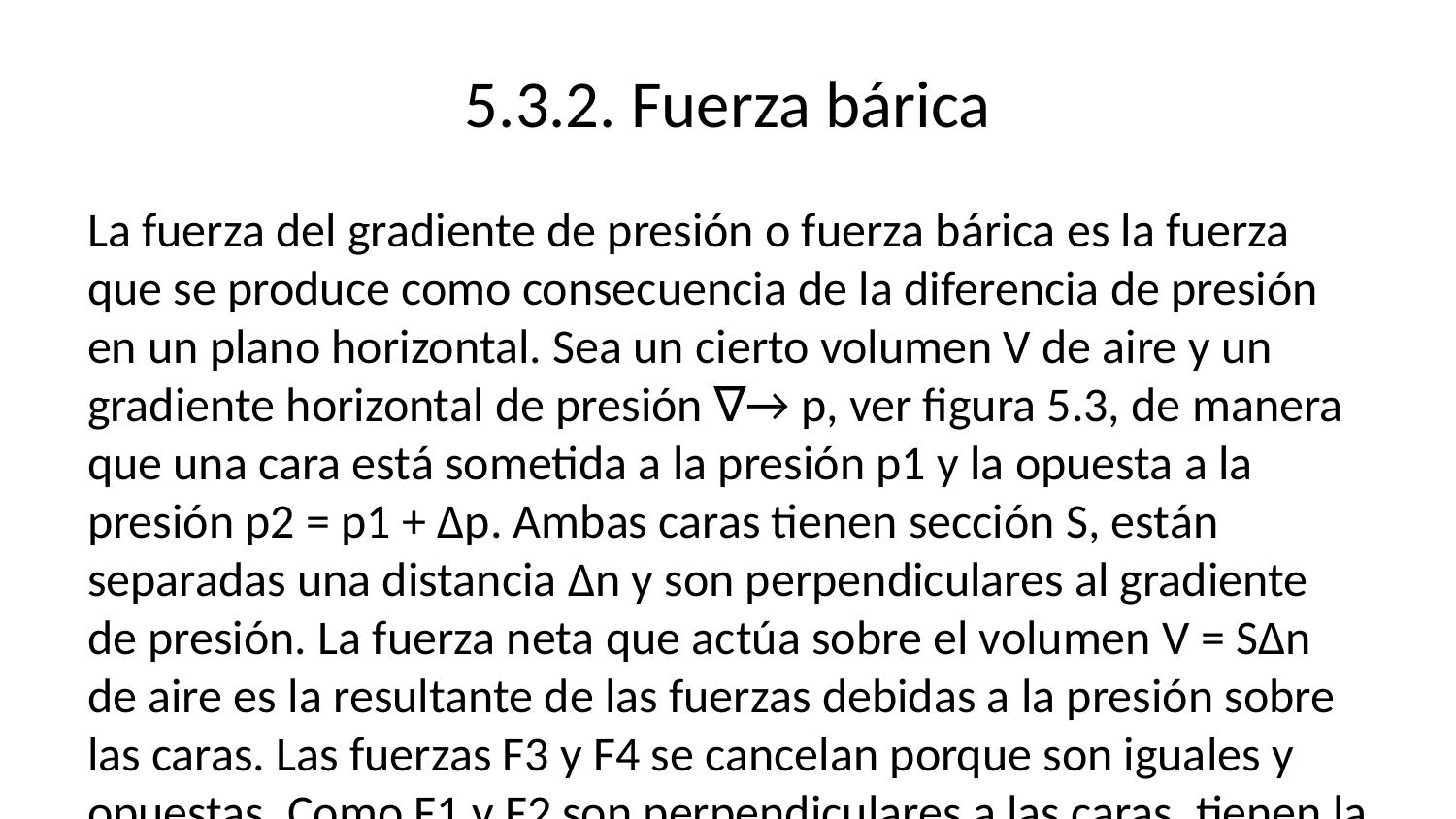

# 5.3.2. Fuerza bárica
La fuerza del gradiente de presión o fuerza bárica es la fuerza que se produce como consecuencia de la diferencia de presión en un plano horizontal. Sea un cierto volumen V de aire y un gradiente horizontal de presión ∇→ p, ver figura 5.3, de manera que una cara está sometida a la presión p1 y la opuesta a la presión p2 = p1 + Δp. Ambas caras tienen sección S, están separadas una distancia Δn y son perpendiculares al gradiente de presión. La fuerza neta que actúa sobre el volumen V = SΔn de aire es la resultante de las fuerzas debidas a la presión sobre las caras. Las fuerzas F3 y F4 se cancelan porque son iguales y opuestas. Como F1 y F2 son perpendiculares a las caras, tienen la misma dirección y podemos considerar solamente sus módulos. El módulo de la resultante es, pues,
F = F1 − F2 = (p1 − p2)S = −ΔpS = −∇p ΔnS = −∇p V.
Por lo tanto, la aceleración bárica o fuerza por unidad de masa de aire es
F→p = - V ∇→ p = 1/ρ ∇p. (5.2)
No debe causar confusión que mantengamos la letra Fp para referirnos a la aceleración porque, como hemos mencionado anteriormente, en meteorología se suelen definir las magnitudes por unidad de masa. La ecuación (5.2) define la fuerza bárica por unidad de masa que experimenta un volumen de aire sometido a un gradiente de presión. La fuerza tiene la dirección del gradiente de presión pero con signo negativo, esto es, está dirigida desde la zona de alta presión hacia la de baja presión. Nótese que es inversamente proporcional a la densidad, es decir, que la fuerza es mayor cuanto menor sea la densidad del aire, lo que implica que con igual gradiente los vientos en altura son más fuertes que cerca de la superficie, donde el aire es más denso.
Para determinar la fuerza bárica a partir de un mapa de isobaras, hay que tener en cuenta que en cada punto la fuerza es normal a la isobara y dirigida hacia la isobara más próxima con valor de la presión menor. El módulo de la fuerza es
Fp = Δp / ρ Δn
donde Δp es la diferencia de presión entre estas dos isobaras y Δn la distancia que las separa.
Ejemplo
En la figura 5.4 se representan dos sistemas de altas y bajas presiones. Los vectores rojos representan la dirección del gradiente de presión en varios puntos. En cada punto, el gradiente es perpendicular a la isobara que pasa por ese punto y en el sentido en que crece la presión. Las flechas negras representan la fuerza bárica en diferentes puntos, son paralelas al gradiente de presión pero en sentido contrario. Estime la magnitud de la fuerza bárica en los puntos señalados como 1 y 2 tomando la densidad del aire 1, 2 kg/m³.
Respuesta: El gradiente de presión, puede aproximarse como la diferencia de valores de la presión de dos isobaras, dividido por la distancia entre ellas. En el sistema a) el gradiente de presión se puede estimar como Δp/Δn ≈ 4 mb/100 km = 4.0 × 10⁻³ Pa/m y la fuerza bárica Fp ≈ 3.3 × 10⁻² m/s² (recordemos que es una fuerza por unidad de masa y por tanto las unidades son de aceleración). En el sistema b) el gradiente de presión es Δp/Δn ≈ 4 mb/20 km = 2 × 10⁻² Pa/m y la fuerza bárica Fp ≈ 1.67 × 10⁻² m/s². Observamos que si las isobaras están muy juntas, la fuerza y el viento son fuertes, y si están muy separadas, el viento es débil. En ambos casos la fuerza bárica se dirige de izquierda a derecha, esto es, de la alta a la baja presión.